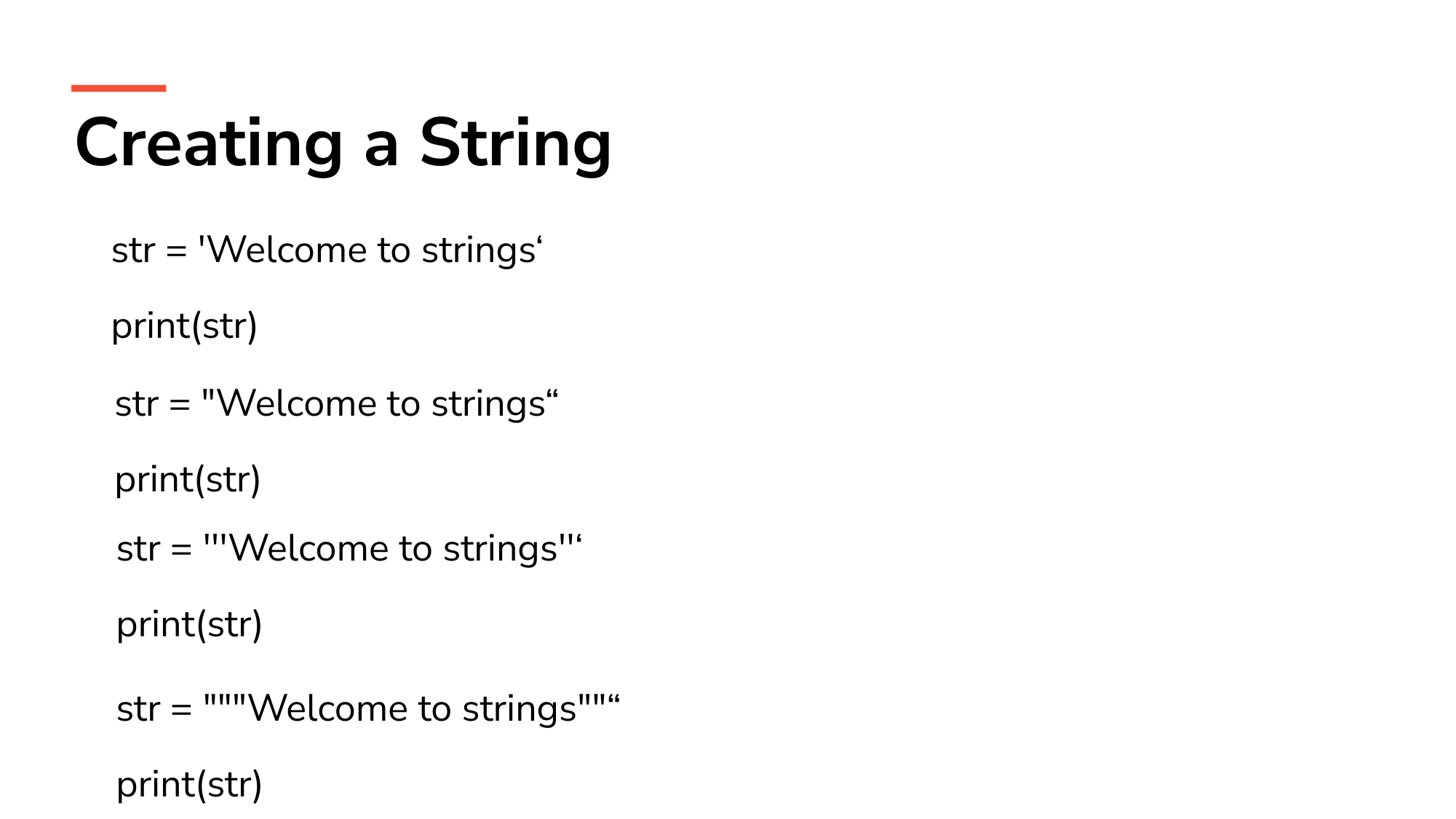

Creating a String
str = 'Welcome to strings‘
print(str)
str = "Welcome to strings“
print(str)
str = '''Welcome to strings''‘
print(str)
str = """Welcome to strings""“
print(str)